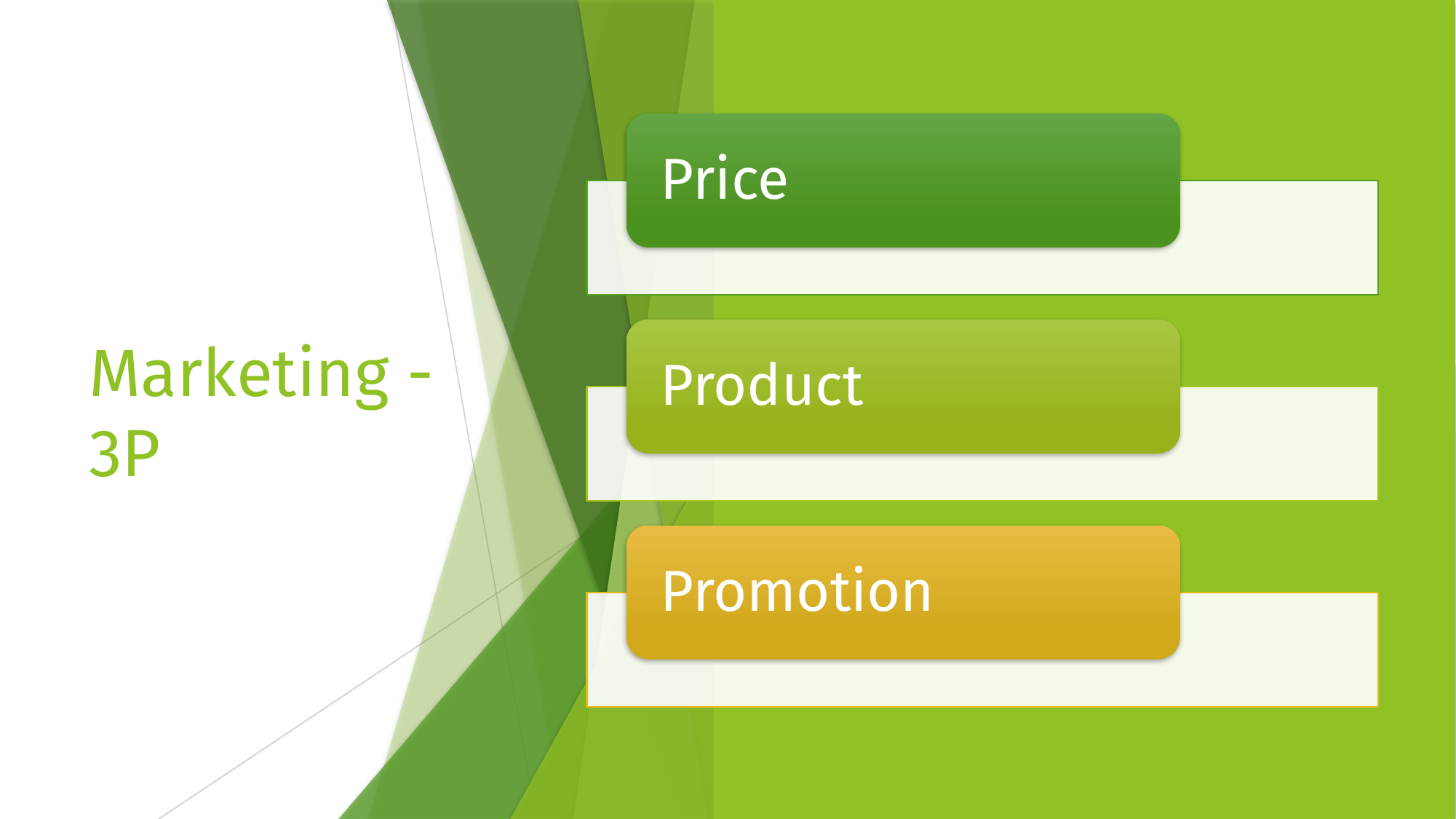

Price
Product
Promotion
# Marketing - 3P